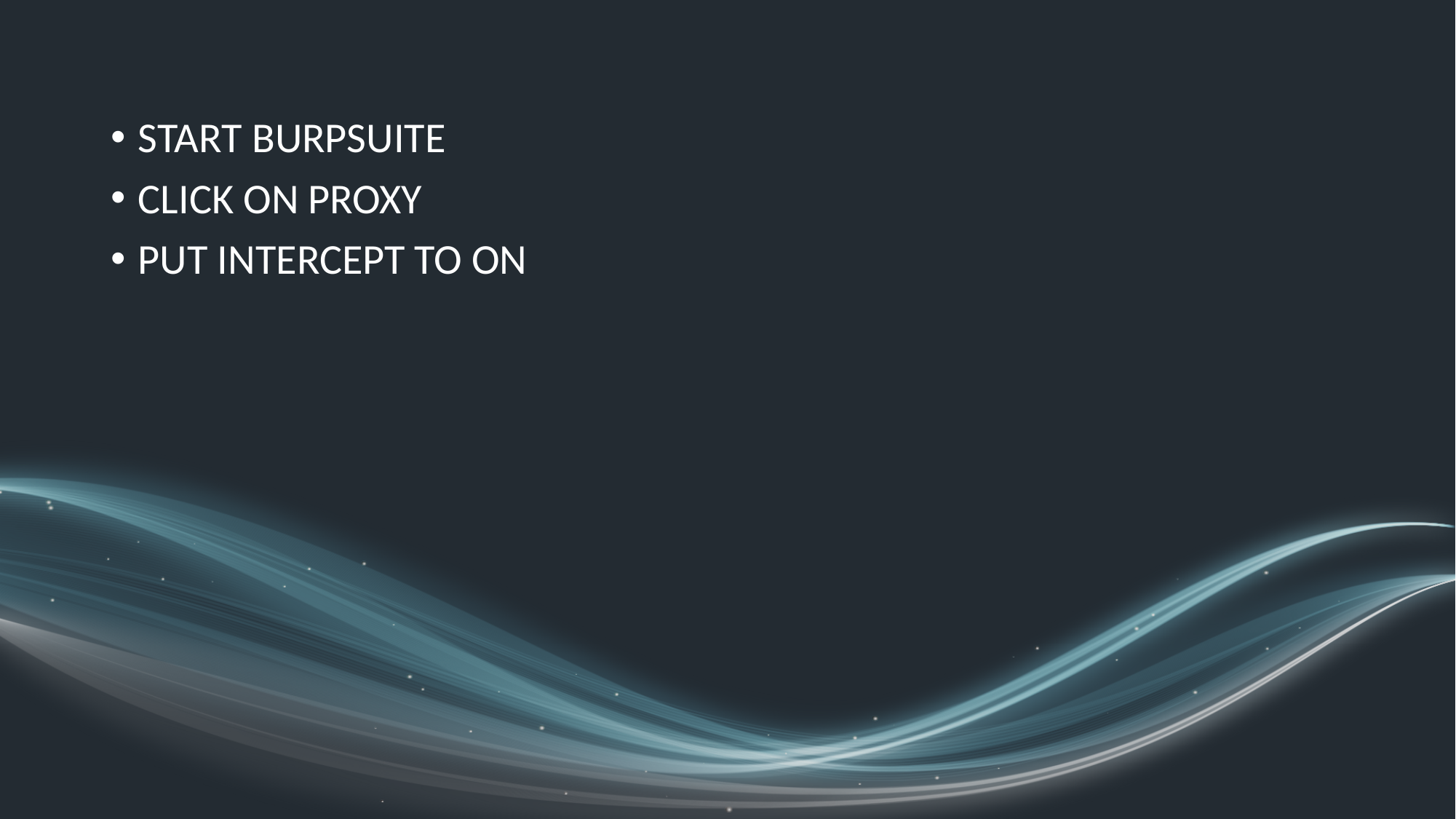

START BURPSUITE
CLICK ON PROXY
PUT INTERCEPT TO ON